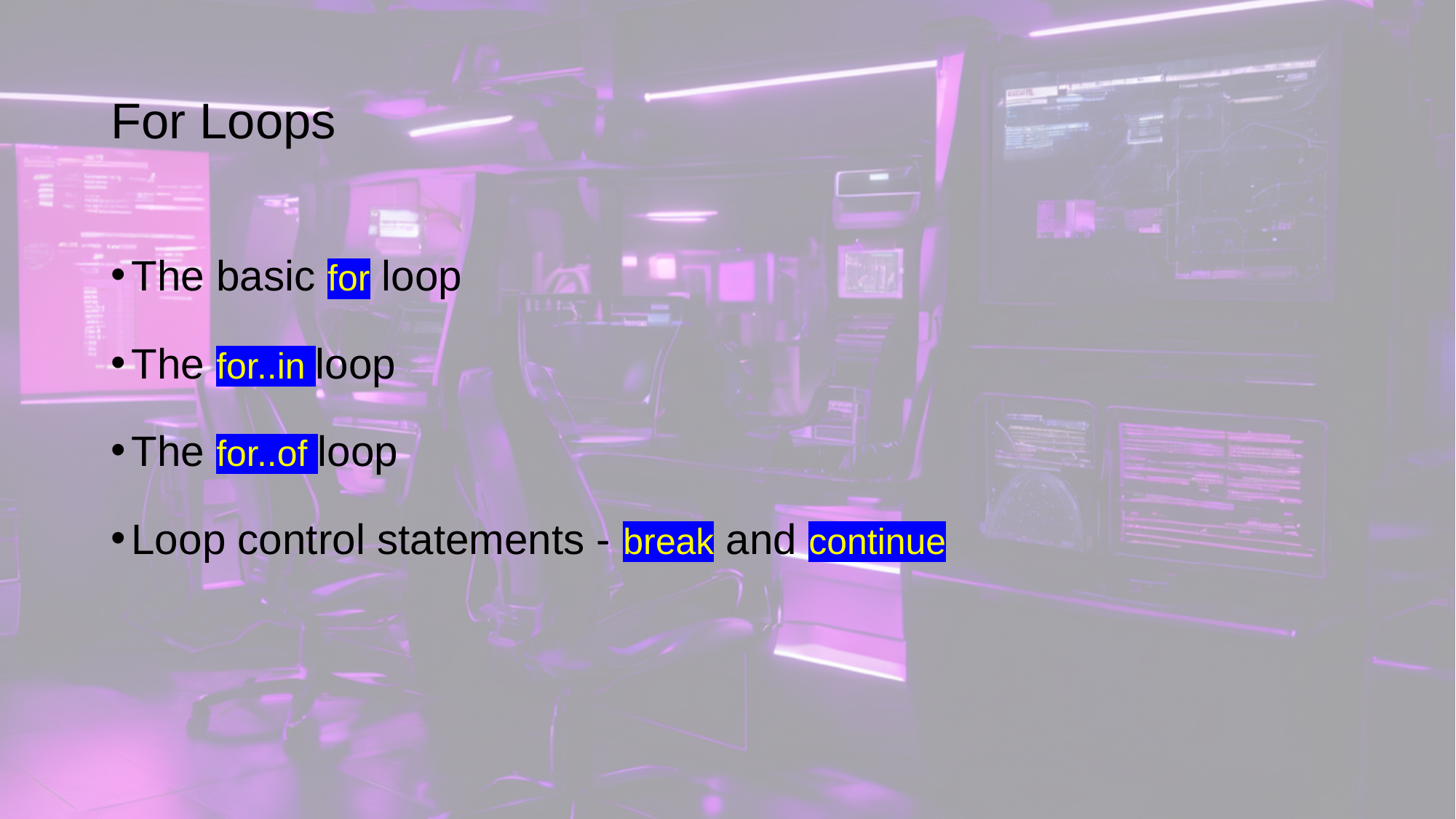

# For Loops
The basic for loop
The for..in loop
The for..of loop
Loop control statements - break and continue